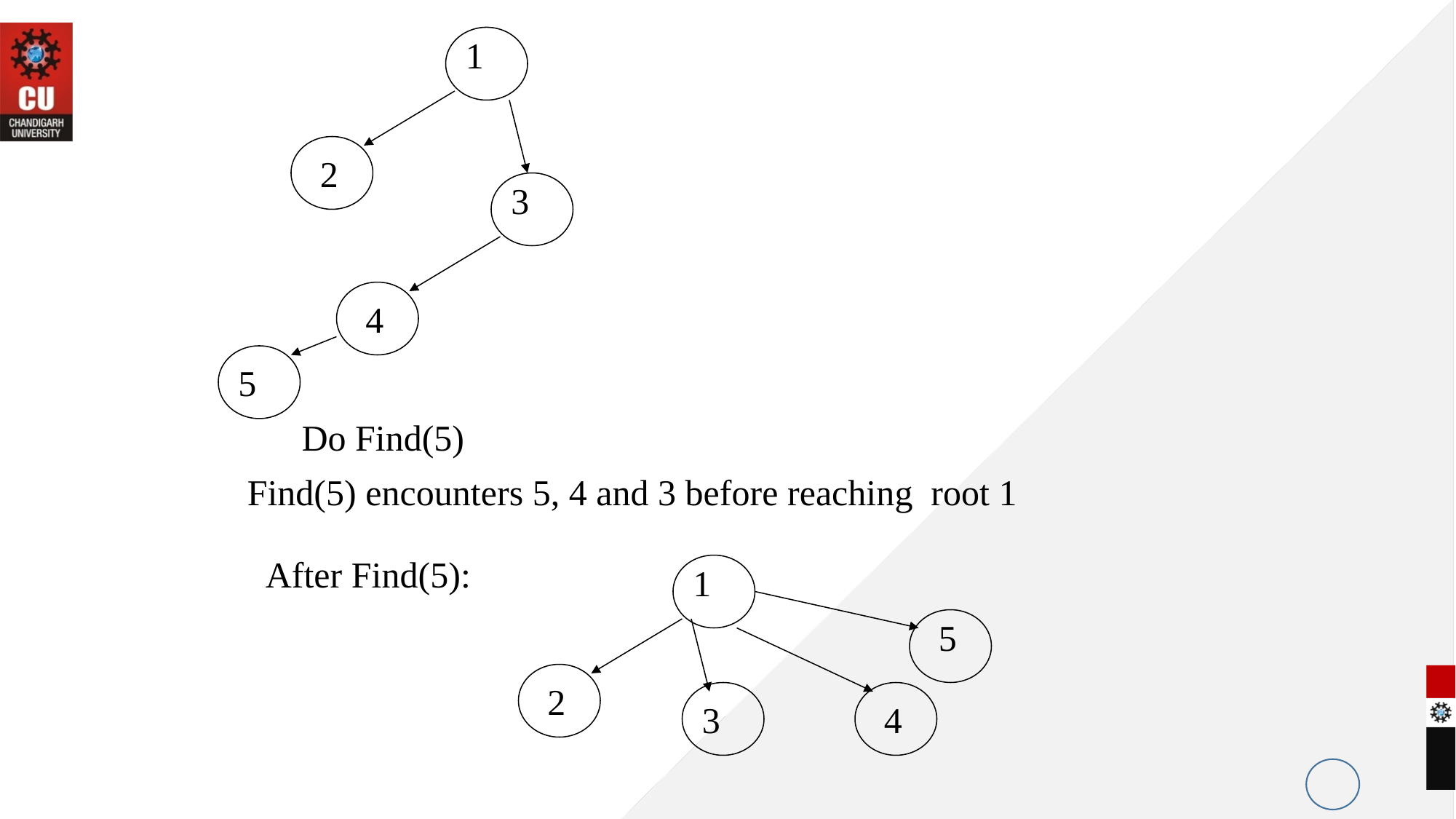

1

2

3

4

5
Do Find(5)
Find(5) encounters 5, 4 and 3 before reaching  root 1
After Find(5):

1

2

5

3
4